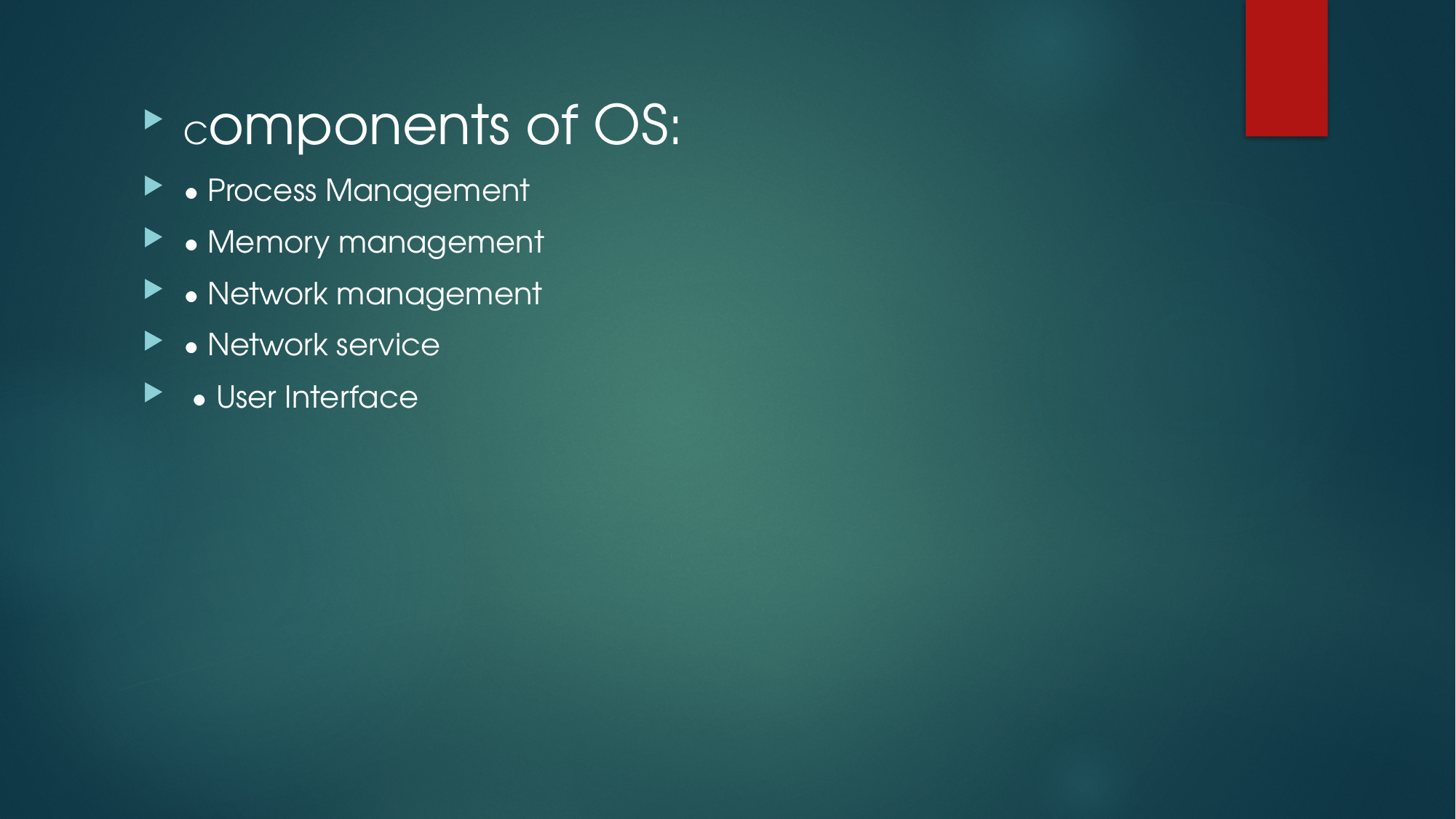

Components of OS:
• Process Management
• Memory management
• Network management
• Network service
 • User Interface